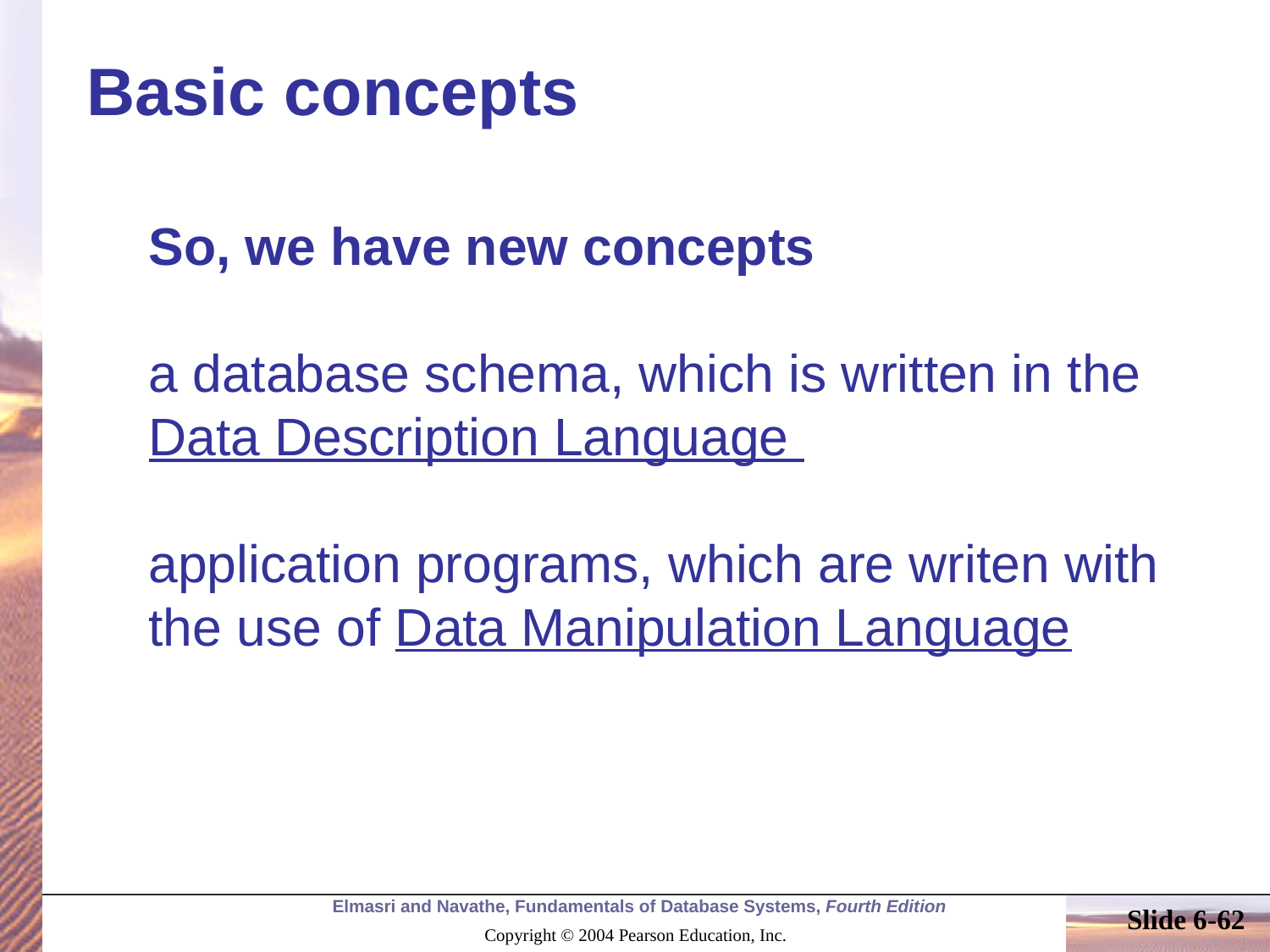

# Basic concepts
So, we have new concepts

a database schema, which is written in the Data Description Language

application programs, which are writen with the use of Data Manipulation Language
Slide 6-62